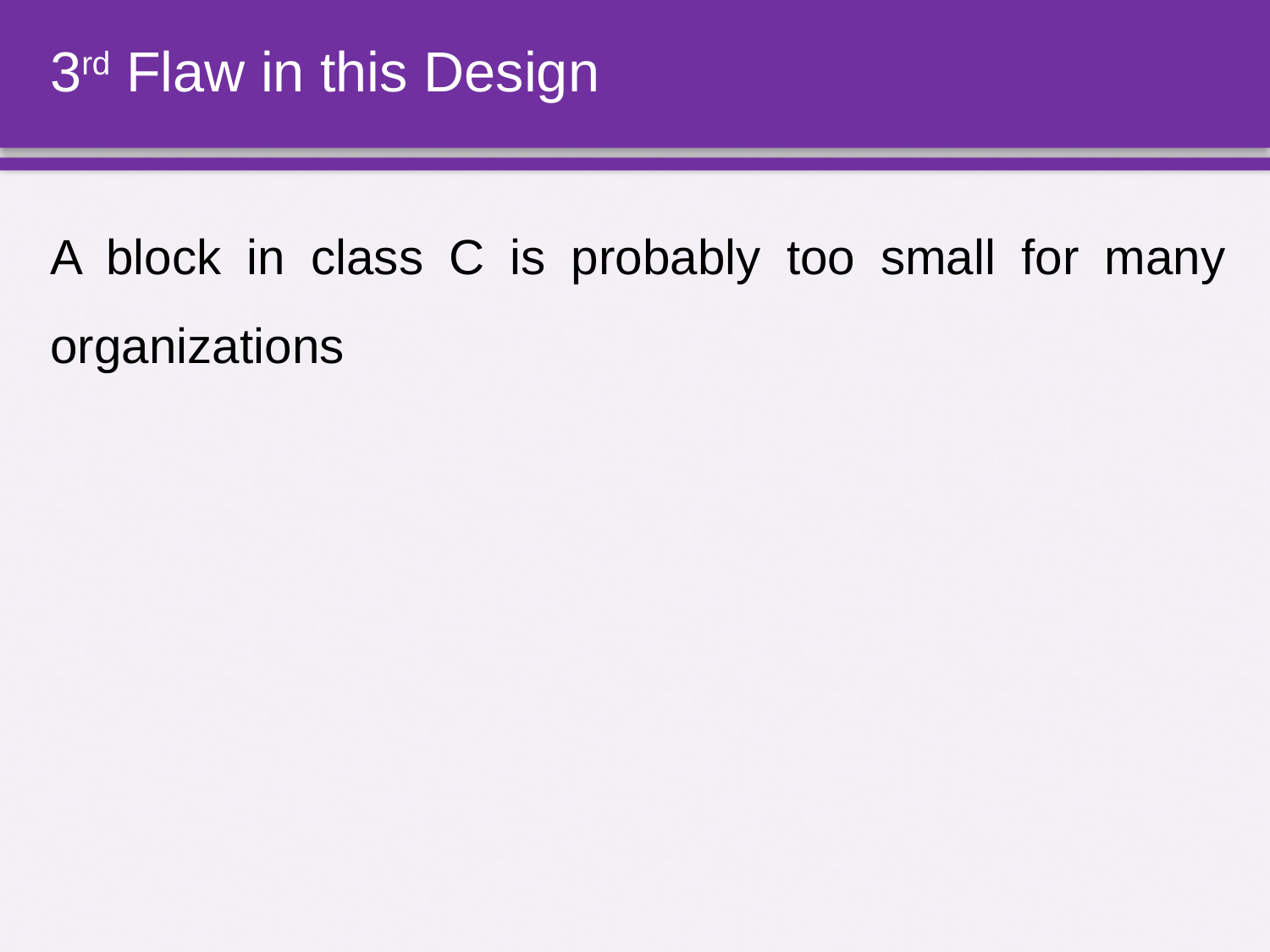

# 3rd Flaw in this Design
A block in class C is probably too small for many organizations